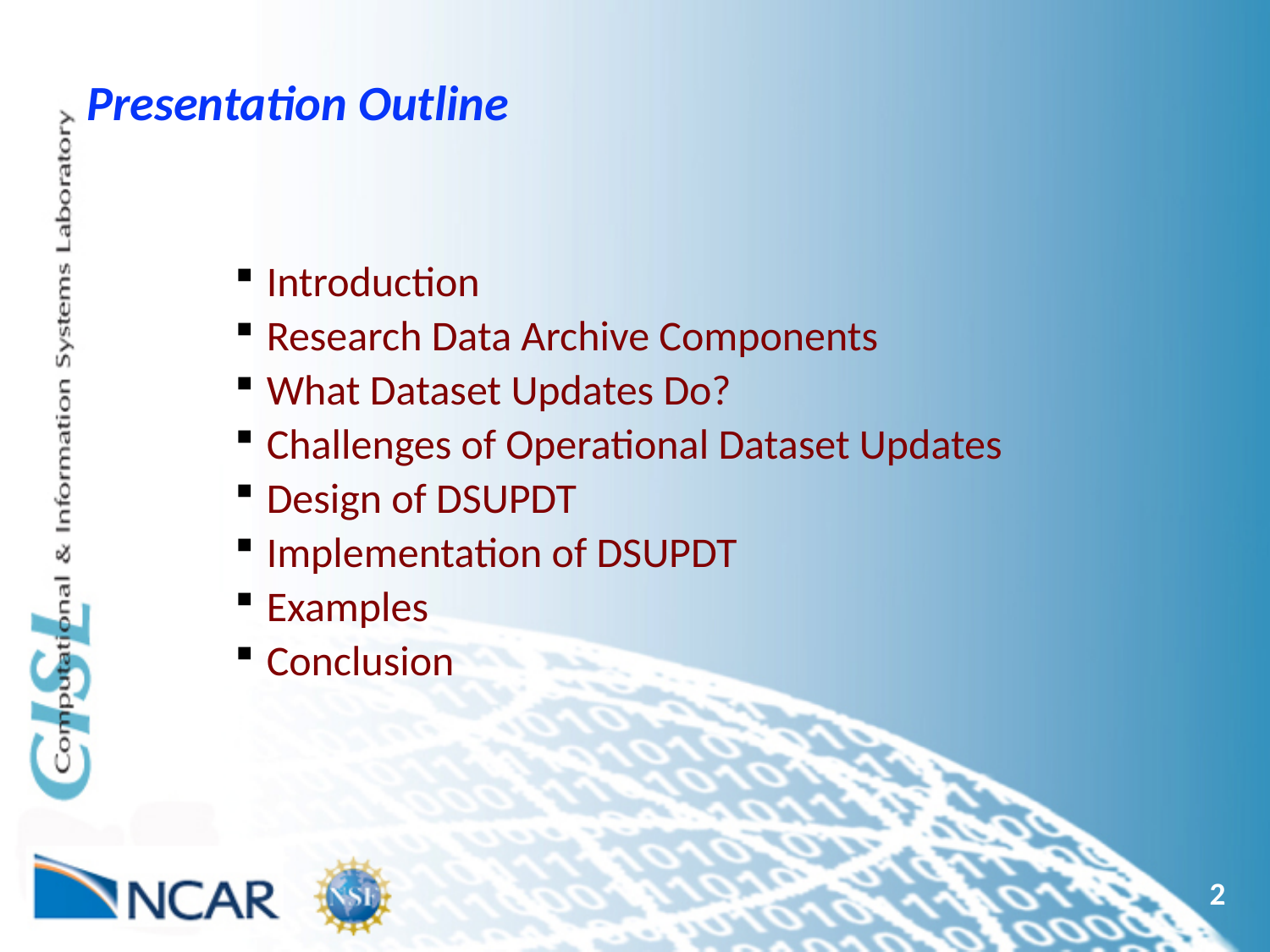

# Presentation Outline
Introduction
Research Data Archive Components
What Dataset Updates Do?
Challenges of Operational Dataset Updates
Design of DSUPDT
Implementation of DSUPDT
Examples
Conclusion
2